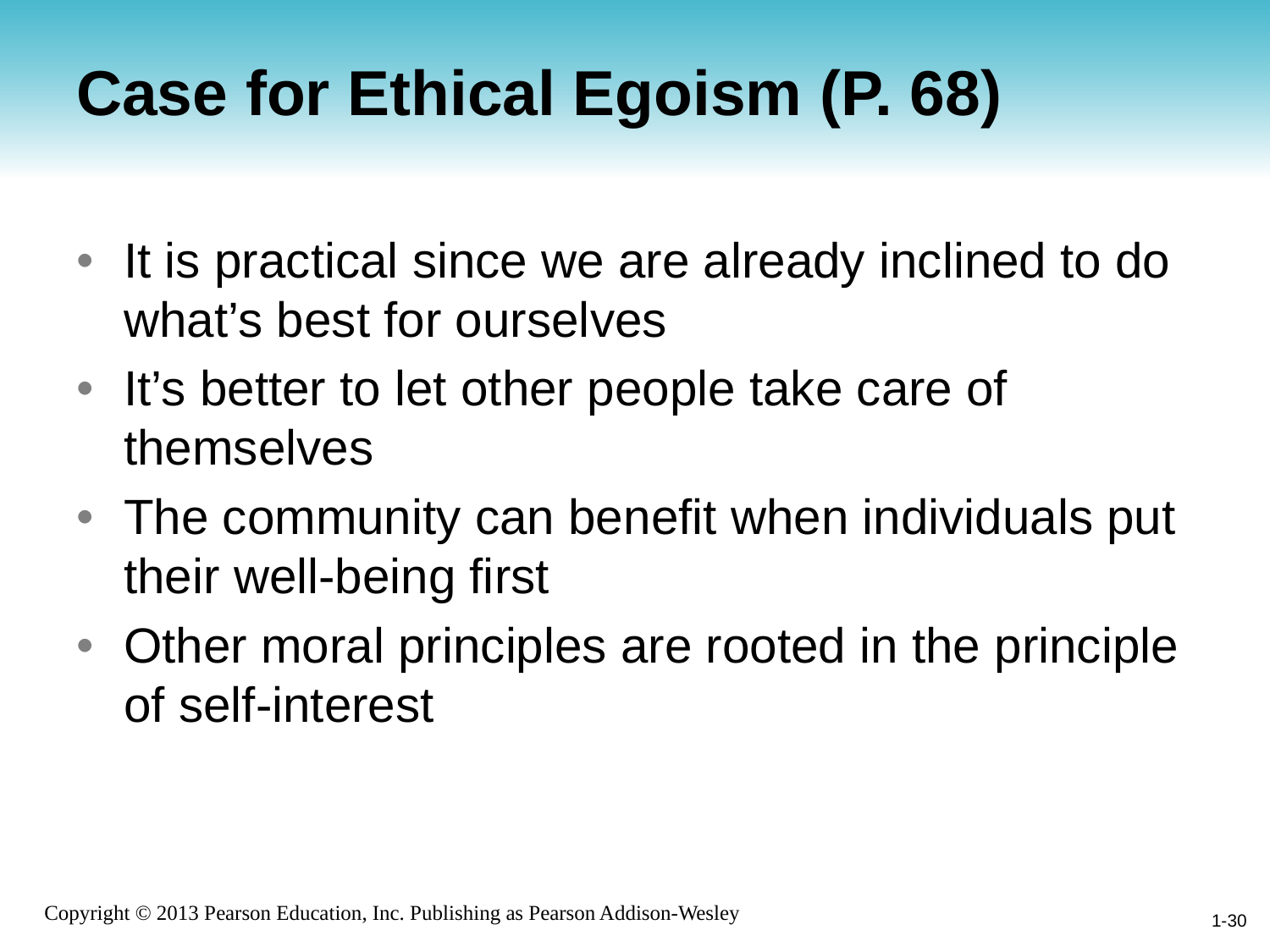

# Case for Ethical Egoism (P. 68)
It is practical since we are already inclined to do what’s best for ourselves
It’s better to let other people take care of themselves
The community can benefit when individuals put their well-being first
Other moral principles are rooted in the principle of self-interest
1-30